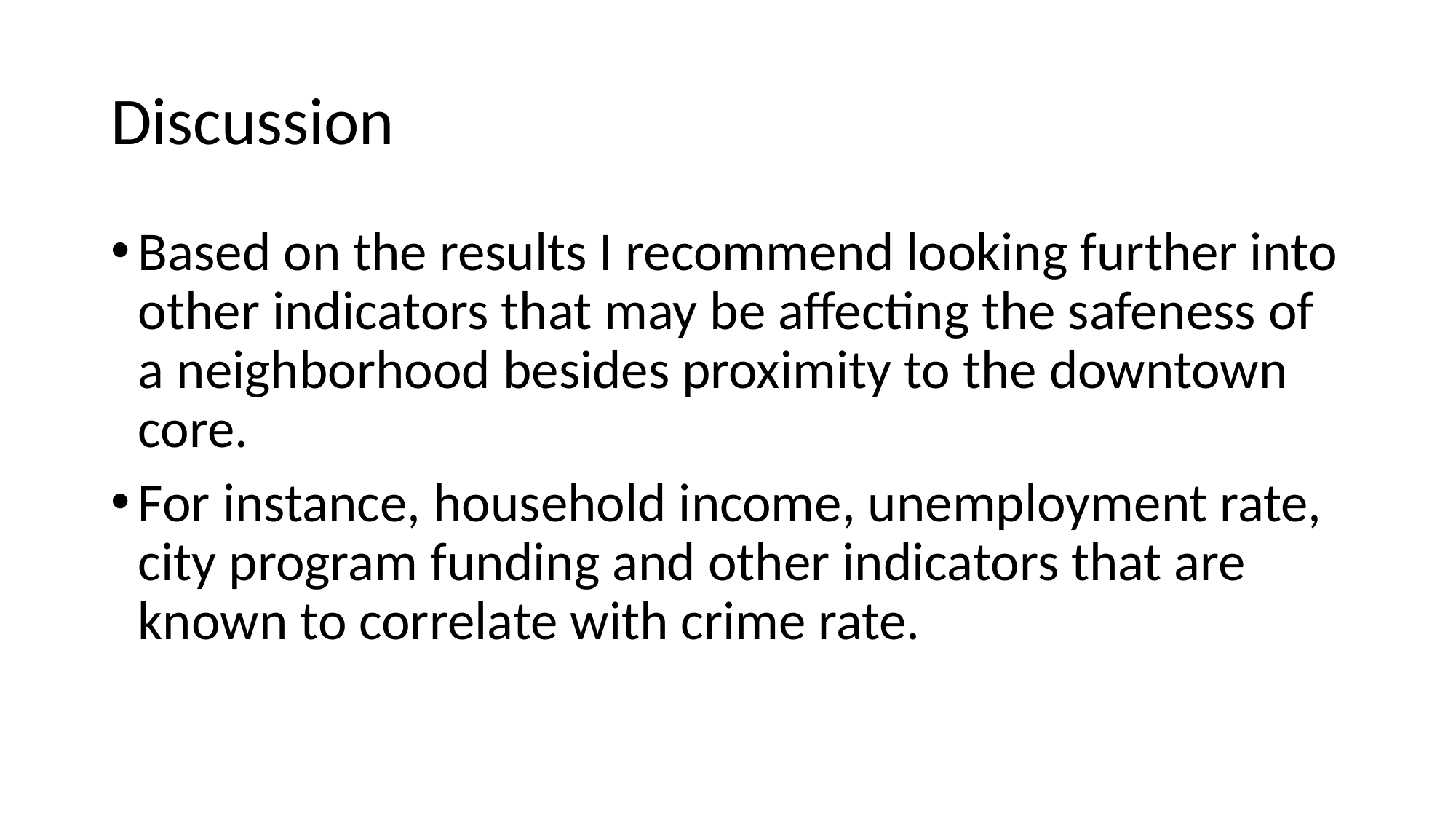

# Discussion
Based on the results I recommend looking further into other indicators that may be affecting the safeness of a neighborhood besides proximity to the downtown core.
For instance, household income, unemployment rate, city program funding and other indicators that are known to correlate with crime rate.